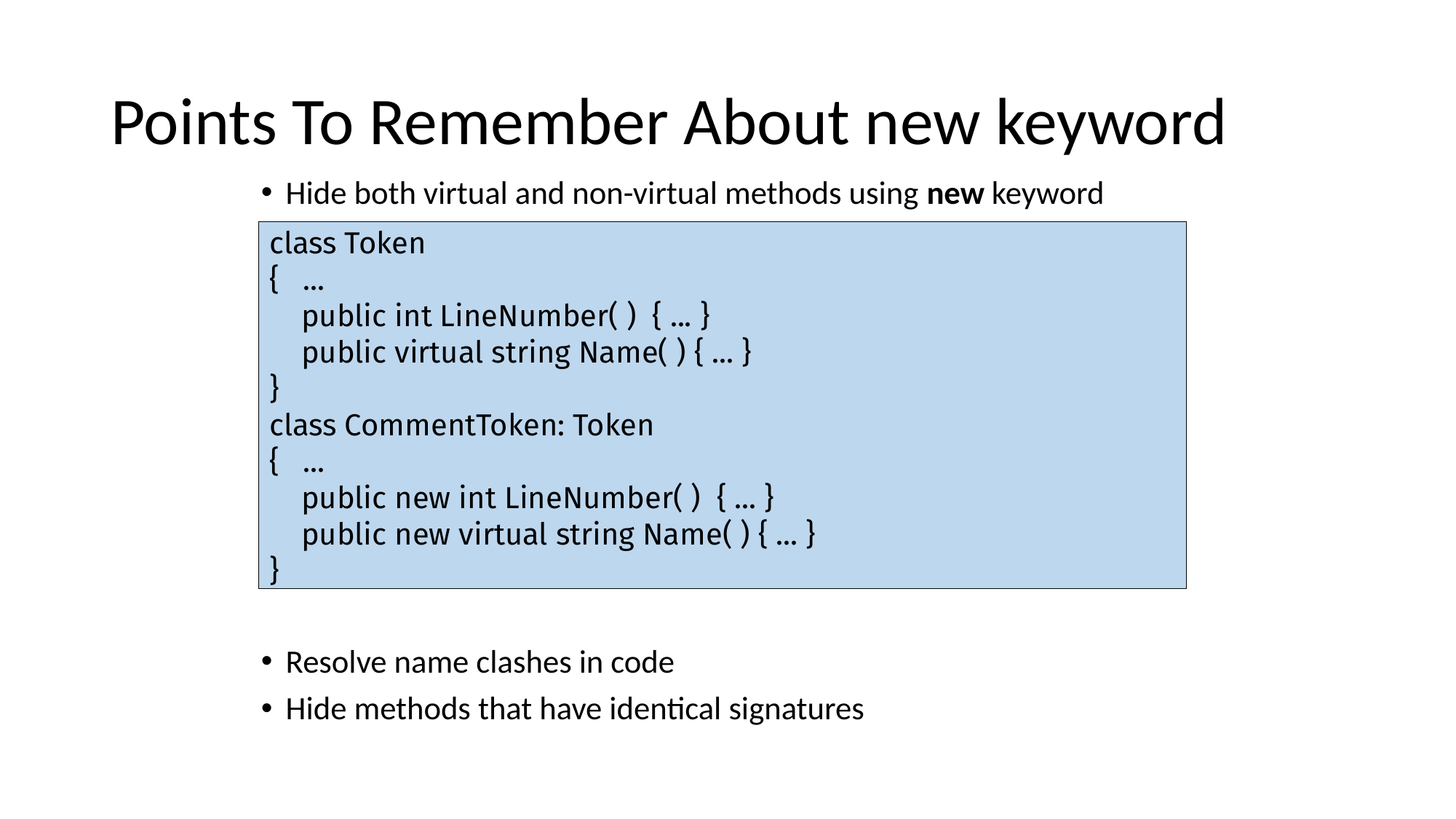

# Points To Remember About new keyword
Hide both virtual and non-virtual methods using new keyword

Resolve name clashes in code
Hide methods that have identical signatures
class Token
{   ...
    public int LineNumber( )  { ... }
    public virtual string Name( ) { ... }
}
class CommentToken: Token
{   ...
    public new int LineNumber( )  { ... }
    public new virtual string Name( ) { ... }
}